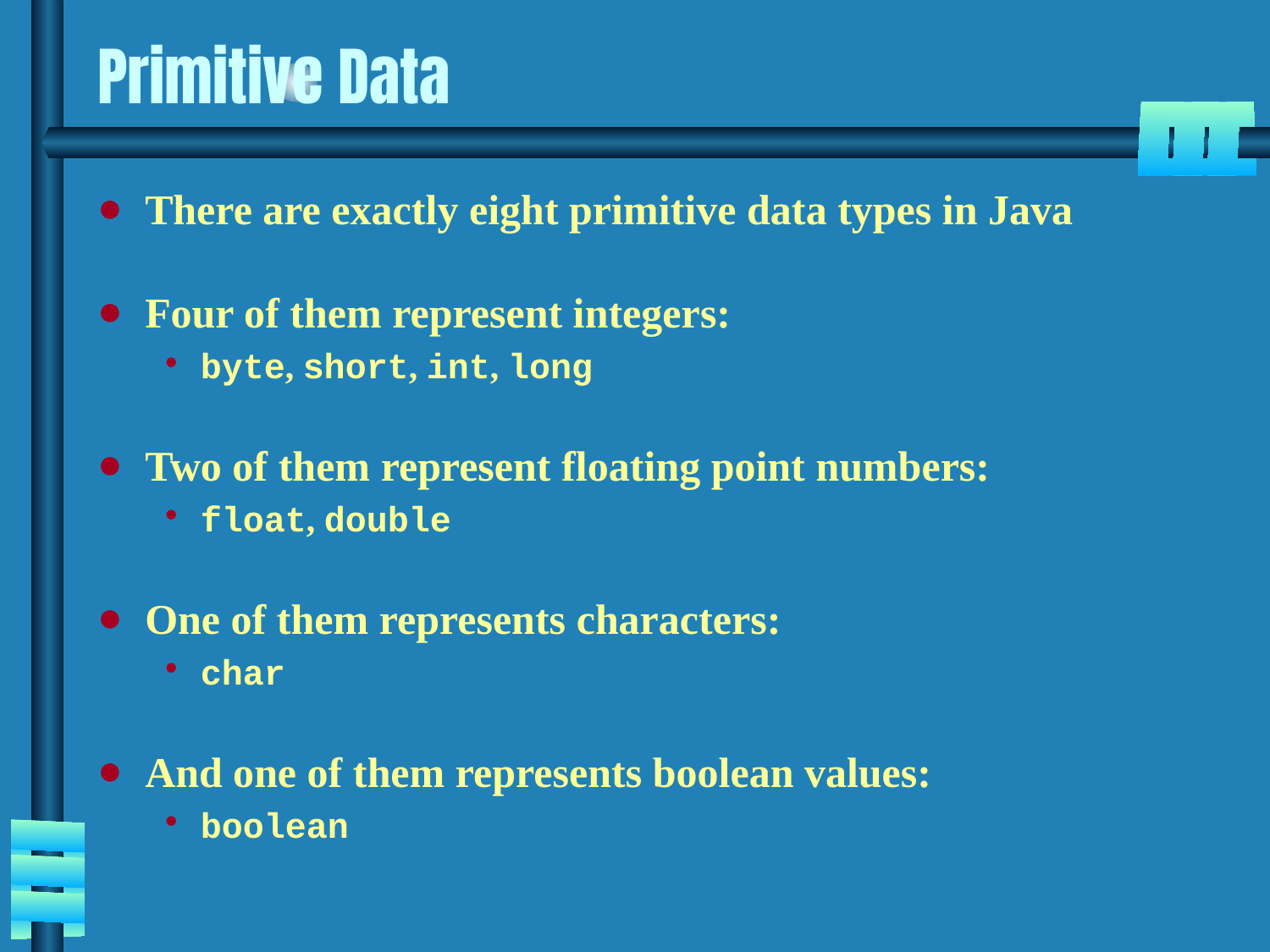

# Primitive Data
There are exactly eight primitive data types in Java

Four of them represent integers:
byte, short, int, long

Two of them represent floating point numbers:
float, double

One of them represents characters:
char

And one of them represents boolean values:
boolean